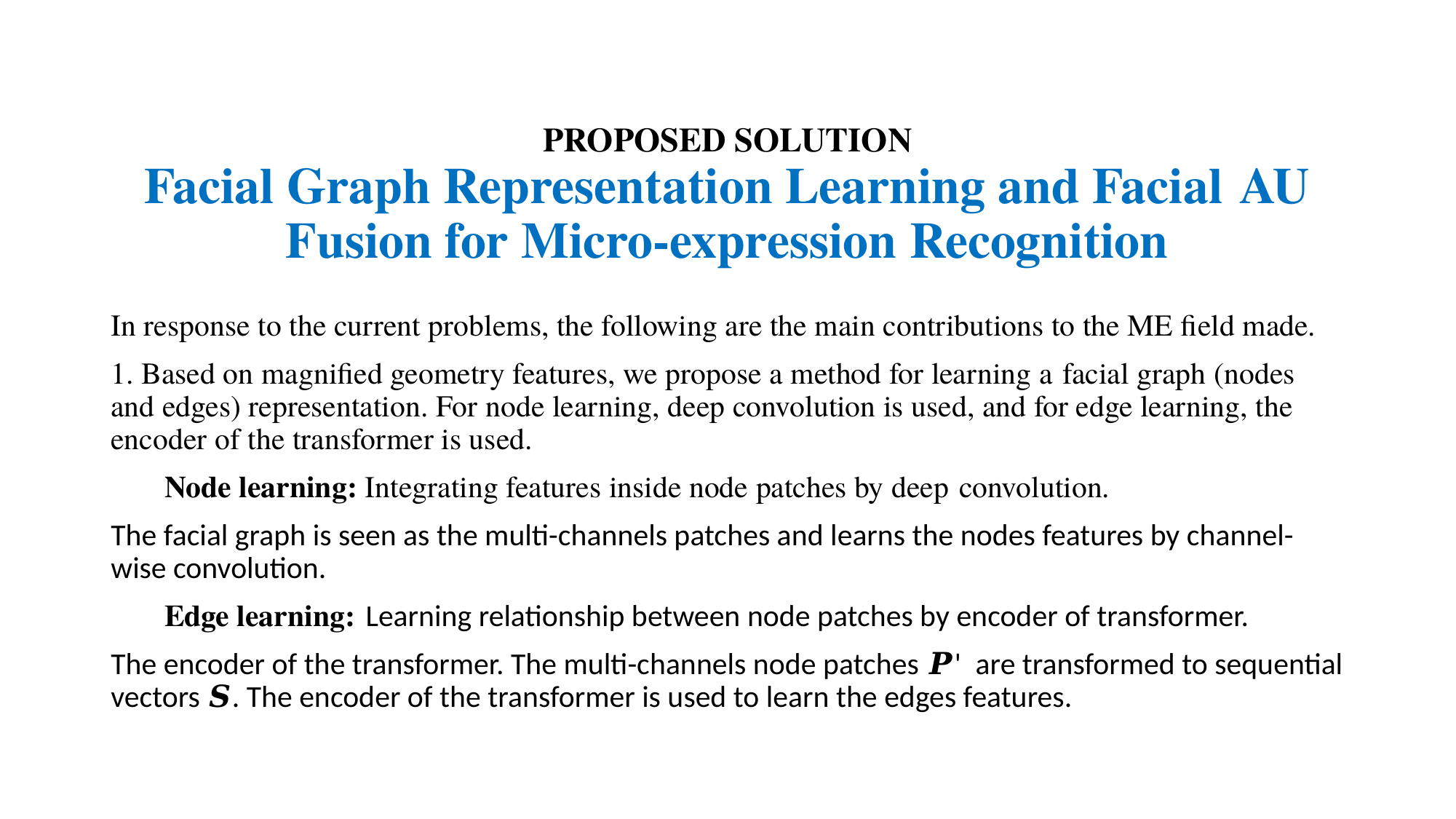

# PROPOSED SOLUTION Facial Graph Representation Learning and Facial AU Fusion for Micro-expression Recognition

In response to the current problems, the following are the main contributions to the ME field made.
1. Based on magnified geometry features, we propose a method for learning a facial graph (nodes and edges) representation. For node learning, deep convolution is used, and for edge learning, the encoder of the transformer is used.
      Node learning: Integrating features inside node patches by deep convolution.
The facial graph is seen as the multi-channels patches and learns the nodes features by channel-wise convolution.
      Edge learning: Learning relationship between node patches by encoder of transformer.
The encoder of the transformer. The multi-channels node patches 𝑷'  are transformed to sequential vectors 𝑺. The encoder of the transformer is used to learn the edges features.